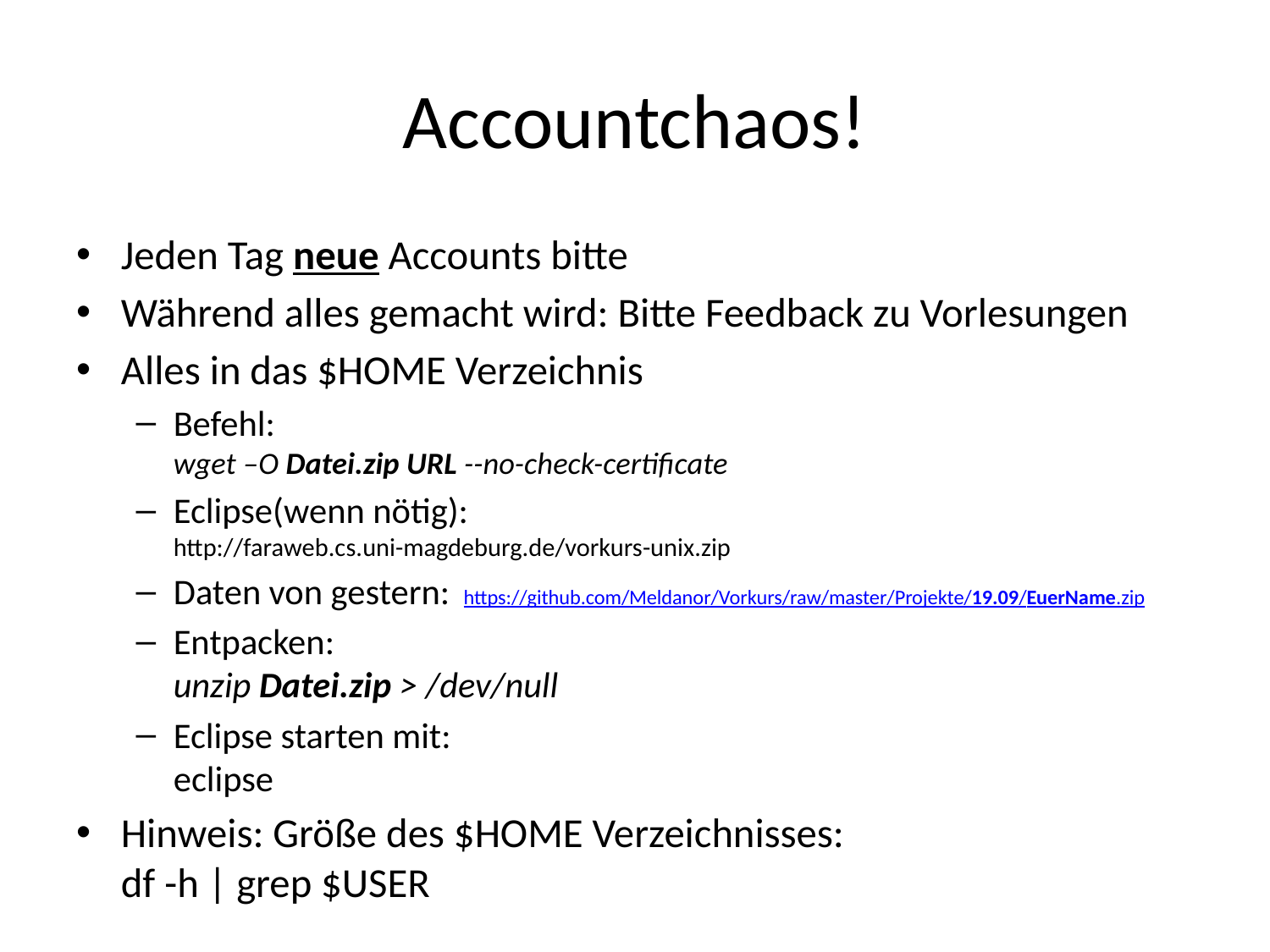

# Accountchaos!
Jeden Tag neue Accounts bitte
Während alles gemacht wird: Bitte Feedback zu Vorlesungen
Alles in das $HOME Verzeichnis
Befehl:
wget –O Datei.zip URL --no-check-certificate
Eclipse(wenn nötig):
http://faraweb.cs.uni-magdeburg.de/vorkurs-unix.zip
Daten von gestern:  https://github.com/Meldanor/Vorkurs/raw/master/Projekte/19.09/EuerName.zip
Entpacken:
unzip Datei.zip > /dev/null
Eclipse starten mit:
eclipse
Hinweis: Größe des $HOME Verzeichnisses:
df -h | grep $USER